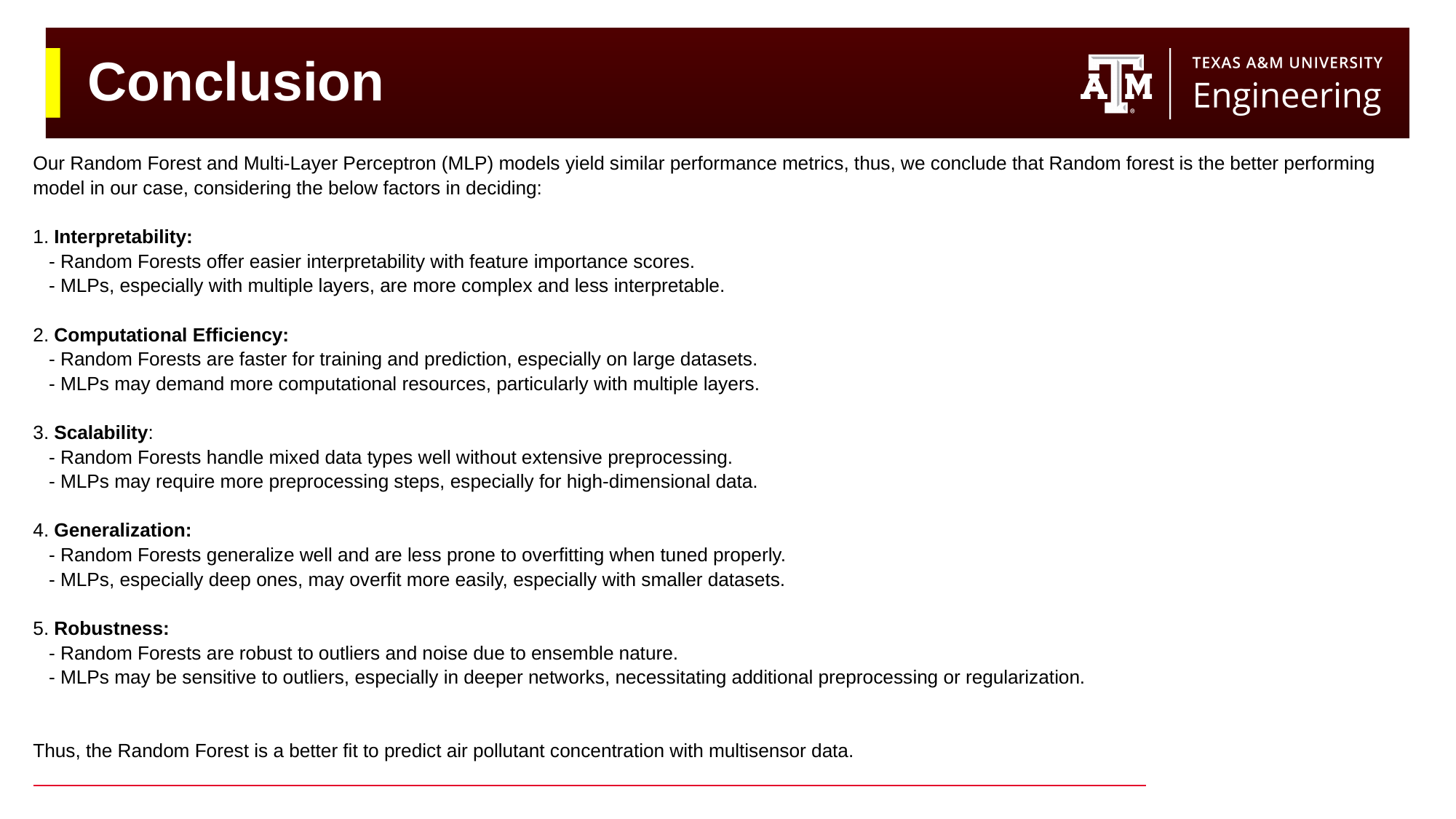

# Conclusion
Our Random Forest and Multi-Layer Perceptron (MLP) models yield similar performance metrics, thus, we conclude that Random forest is the better performing model in our case, considering the below factors in deciding:

1. Interpretability:
   - Random Forests offer easier interpretability with feature importance scores.
   - MLPs, especially with multiple layers, are more complex and less interpretable.

2. Computational Efficiency:
   - Random Forests are faster for training and prediction, especially on large datasets.
   - MLPs may demand more computational resources, particularly with multiple layers.

3. Scalability:
   - Random Forests handle mixed data types well without extensive preprocessing.
   - MLPs may require more preprocessing steps, especially for high-dimensional data.

4. Generalization:
   - Random Forests generalize well and are less prone to overfitting when tuned properly.
   - MLPs, especially deep ones, may overfit more easily, especially with smaller datasets.

5. Robustness:
   - Random Forests are robust to outliers and noise due to ensemble nature.
   - MLPs may be sensitive to outliers, especially in deeper networks, necessitating additional preprocessing or regularization.

Thus, the Random Forest is a better fit to predict air pollutant concentration with multisensor data.